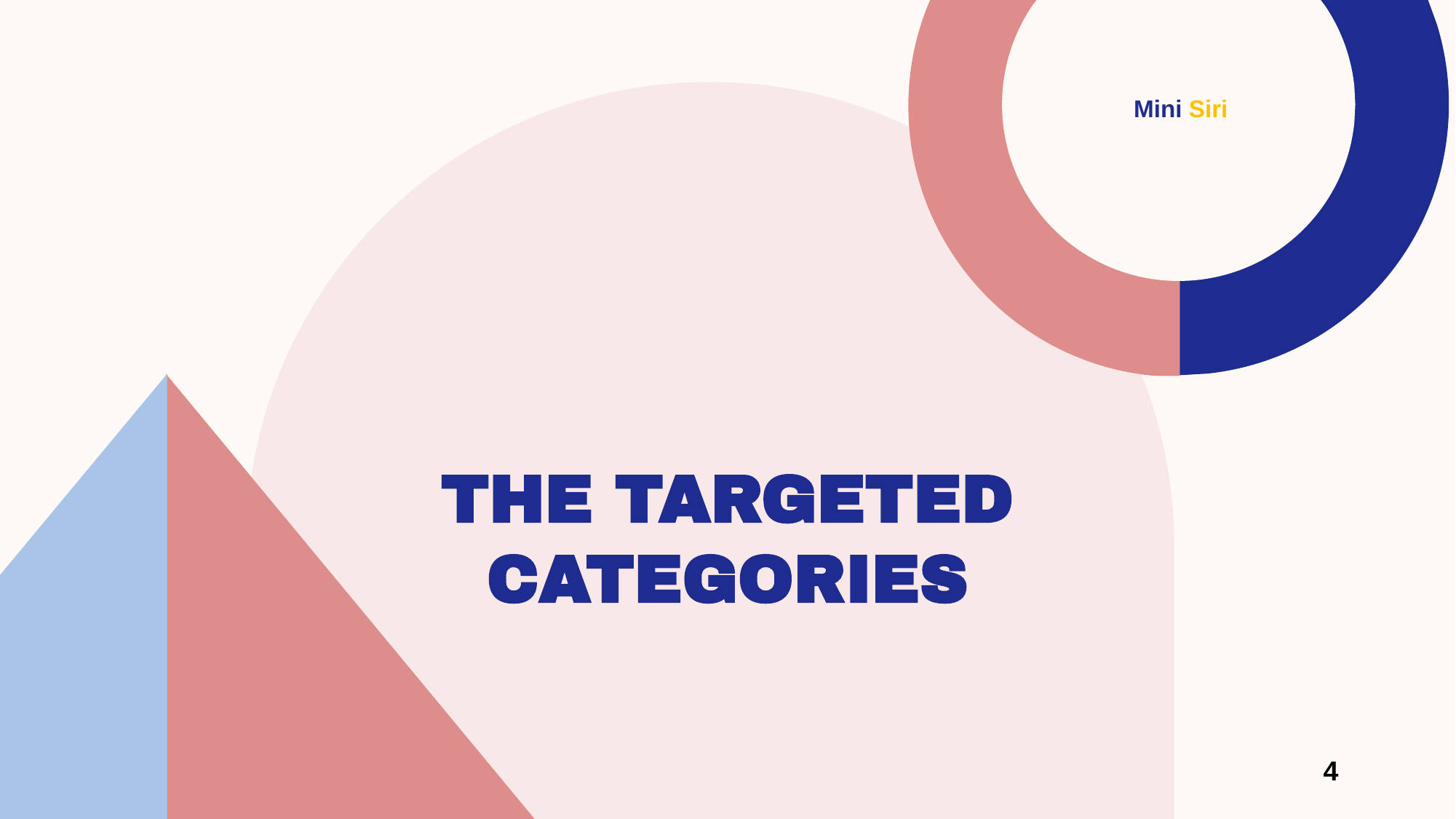

Mini Siri
# The targeted categories
4